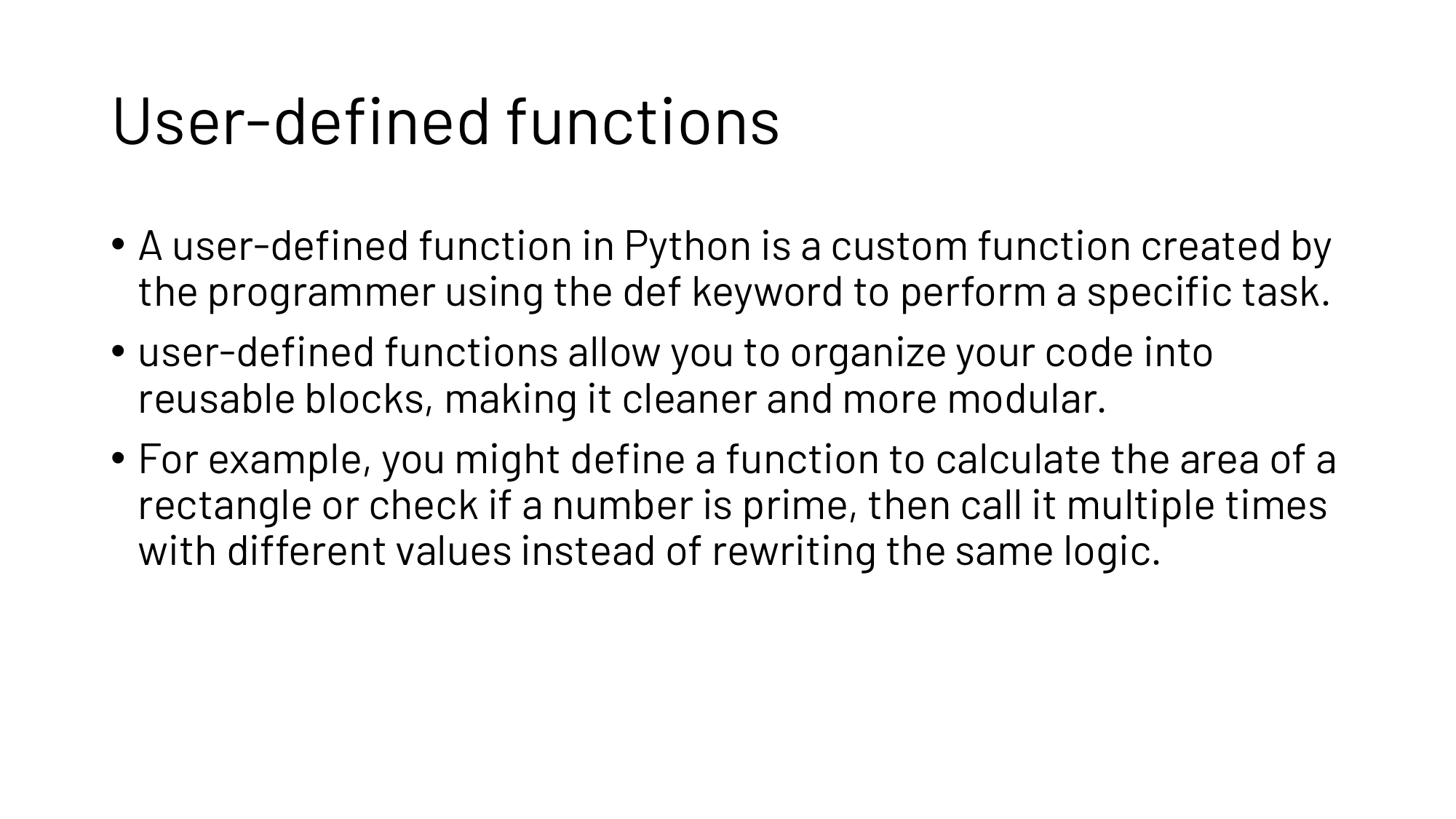

# User-defined functions
A user-defined function in Python is a custom function created by the programmer using the def keyword to perform a specific task.
user-defined functions allow you to organize your code into reusable blocks, making it cleaner and more modular.
For example, you might define a function to calculate the area of a rectangle or check if a number is prime, then call it multiple times with different values instead of rewriting the same logic.